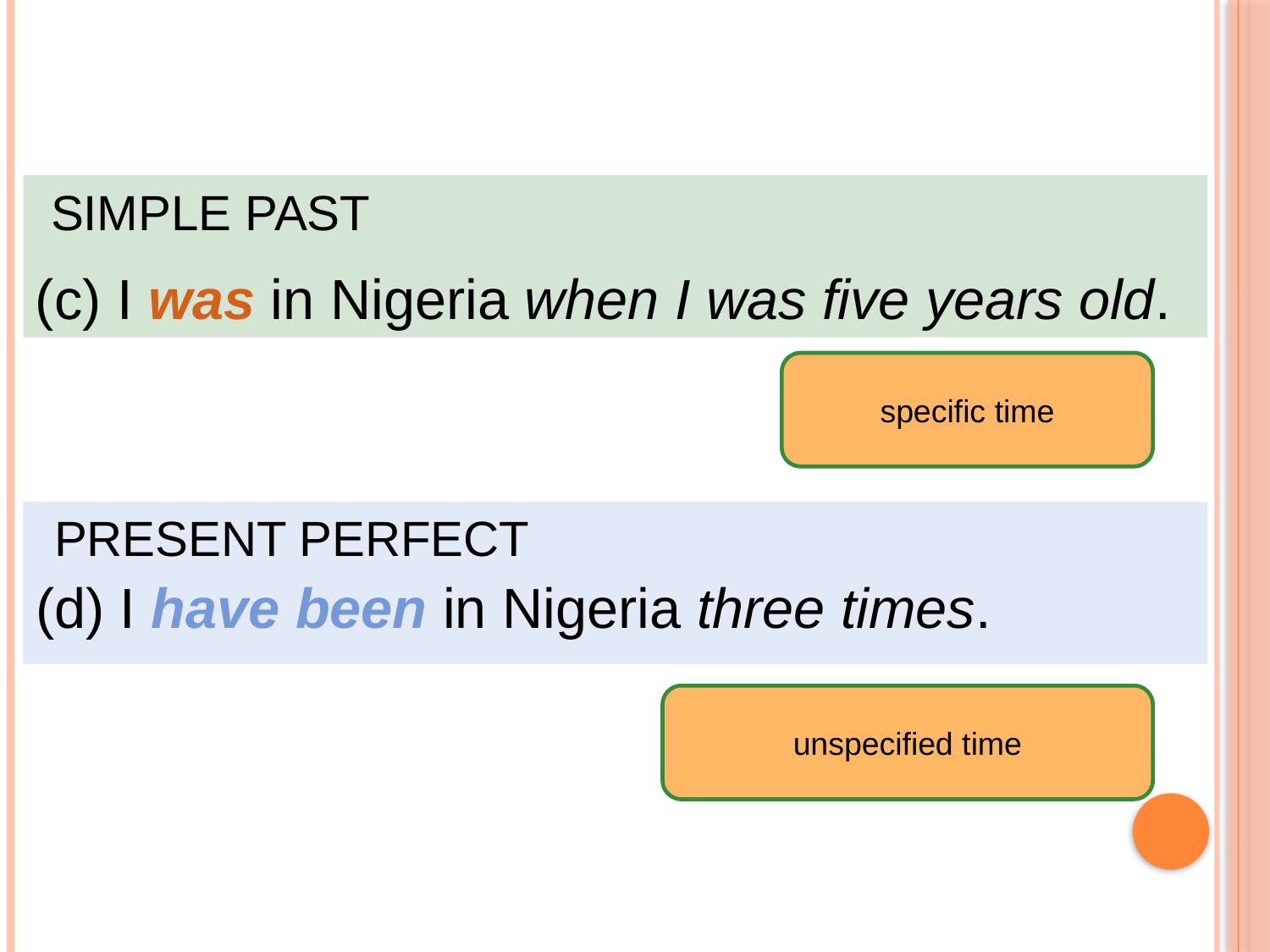

4-4 SIMPLE PAST vs. PRESENT PERFECT

SIMPLE PAST
(c) I was in Nigeria when I was five years old.
specific time
PRESENT PERFECT

(d) I have been in Nigeria three times.
unspecified time